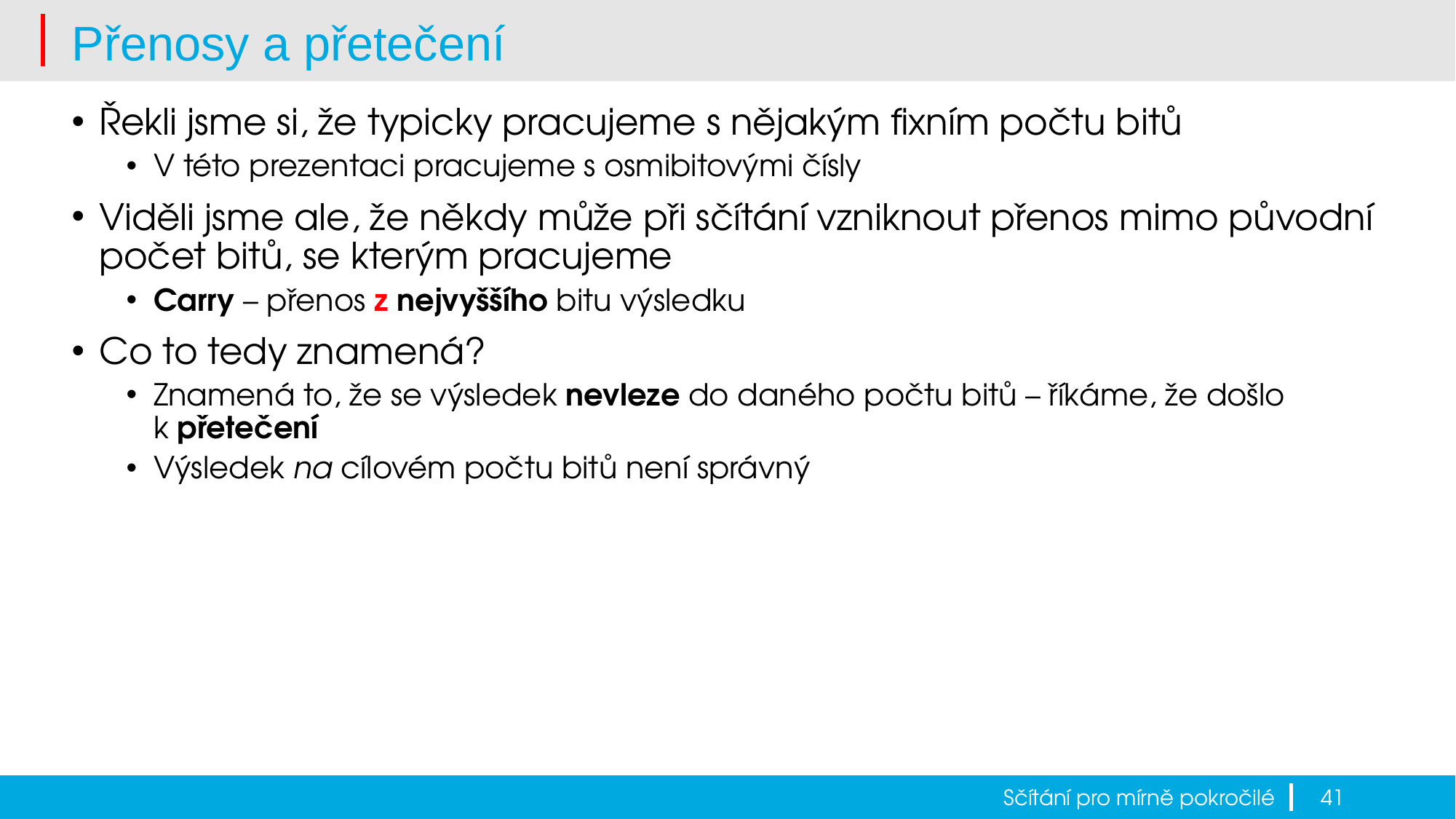

# Přenosy a přetečení
Řekli jsme si, že typicky pracujeme s nějakým fixním počtu bitů
V této prezentaci pracujeme s osmibitovými čísly
Viděli jsme ale, že někdy může při sčítání vzniknout přenos mimo původní počet bitů, se kterým pracujeme
Carry – přenos z nejvyššího bitu výsledku
Co to tedy znamená?
Znamená to, že se výsledek nevleze do daného počtu bitů – říkáme, že došlo
k přetečení
Výsledek na cílovém počtu bitů není správný
Sčítání pro mírně pokročilé
41